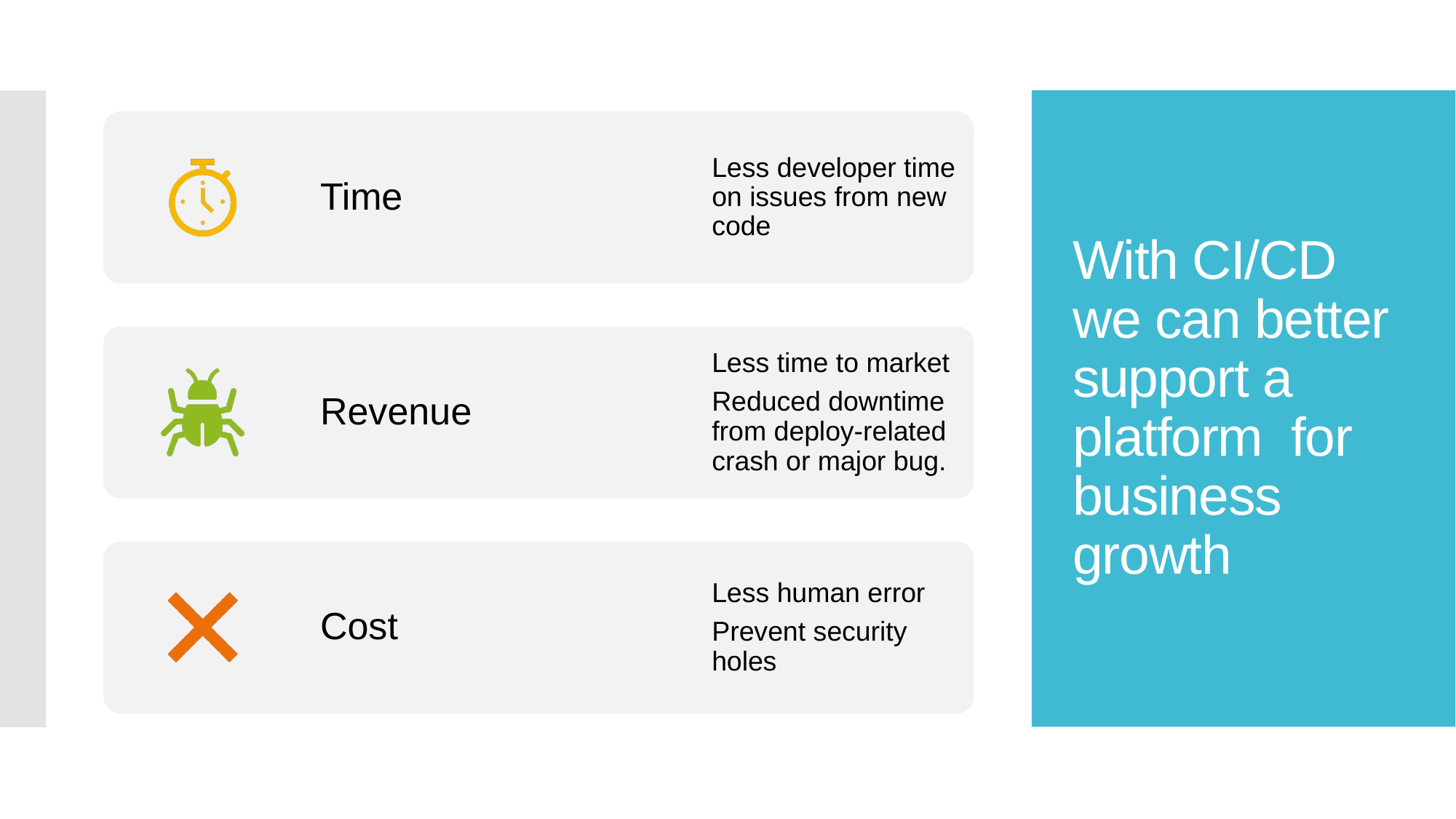

Time
Less developer time on issues from new code
Revenue
Less time to market
Reduced downtime from deploy-related crash or major bug.
Cost
Less human error
Prevent security holes
# With CI/CD we can better support a platform  for business growth